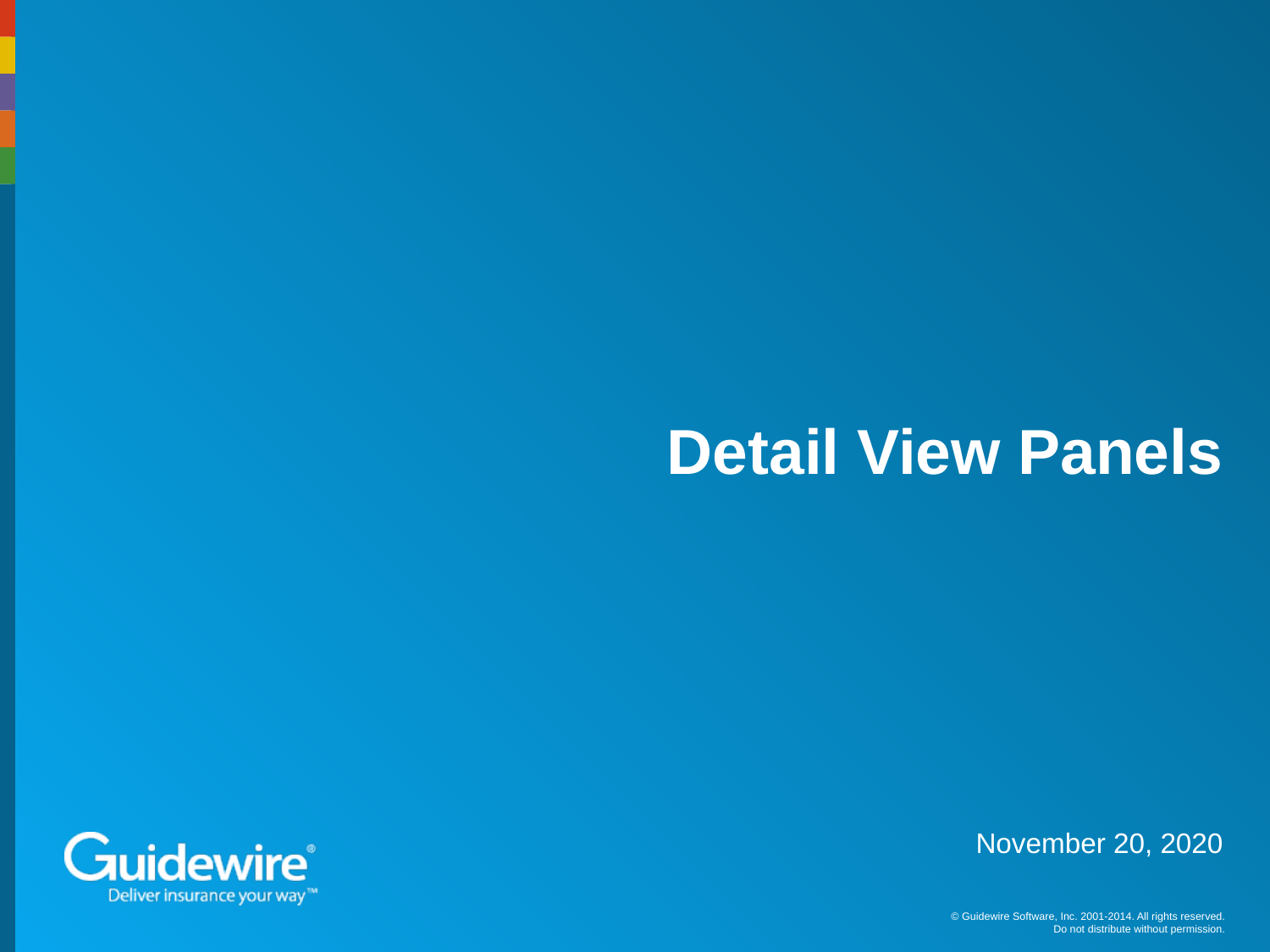

# Detail View Panels
November 20, 2020